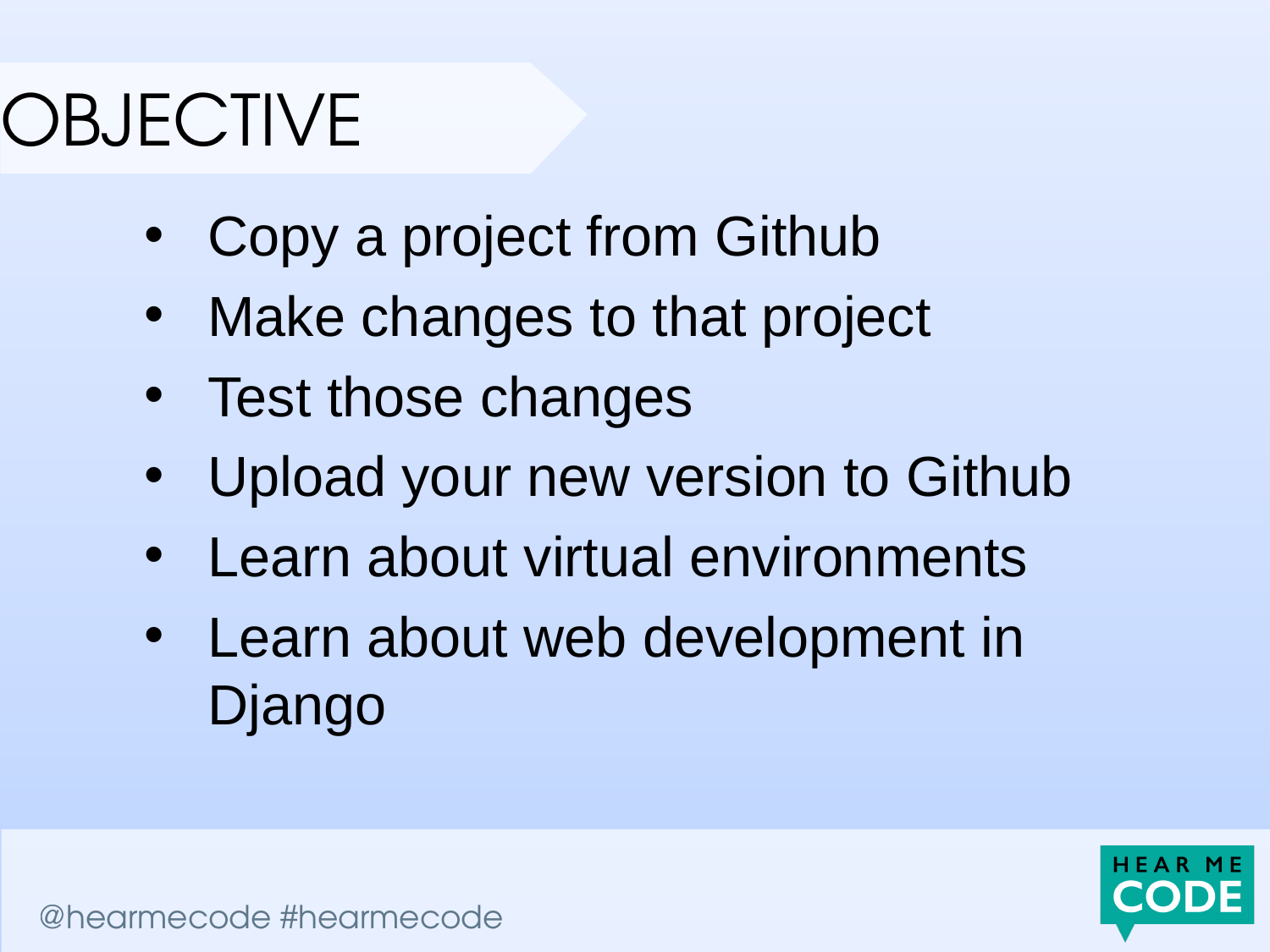

Copy a project from Github
Make changes to that project
Test those changes
Upload your new version to Github
Learn about virtual environments
Learn about web development in Django
2